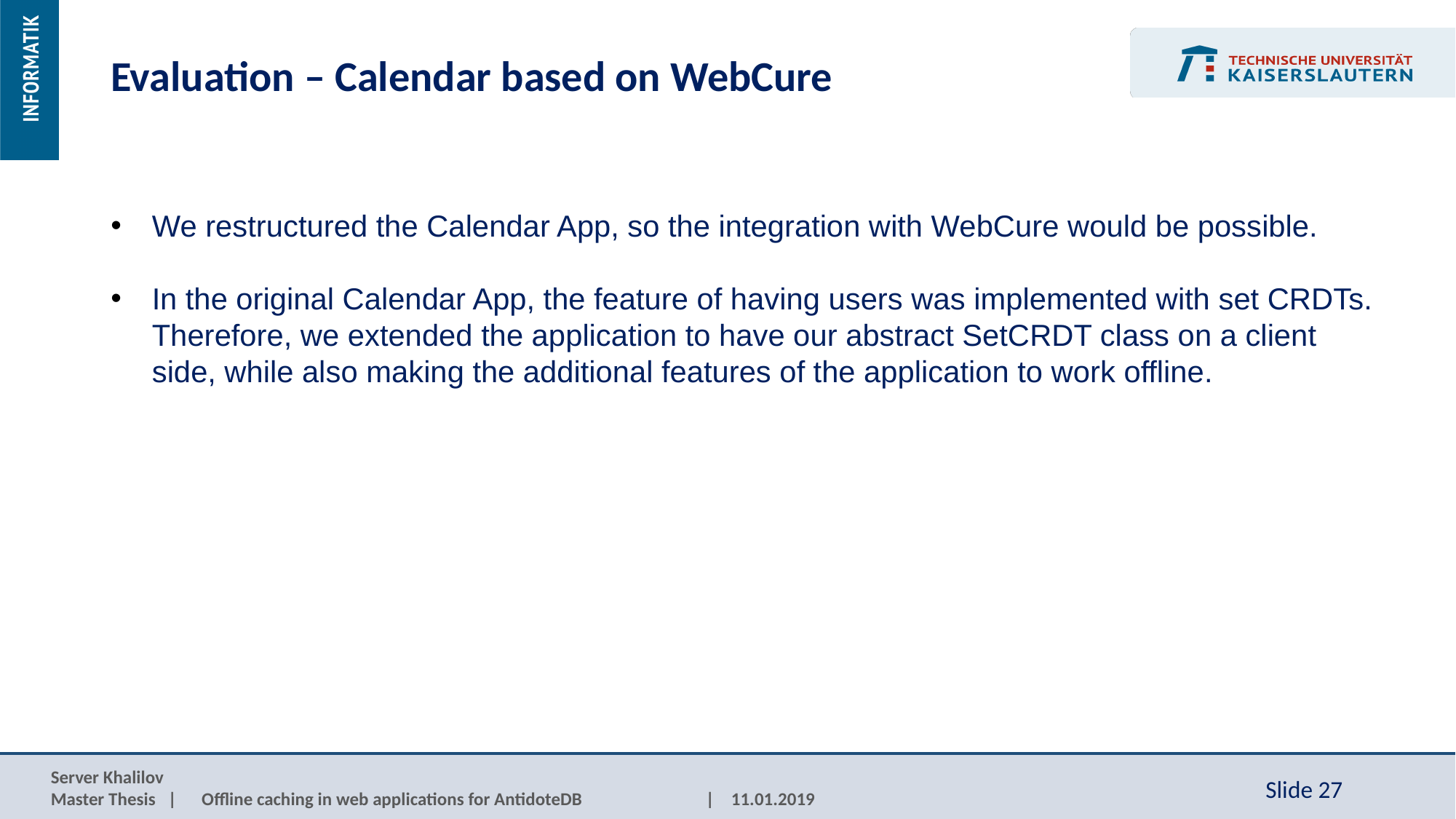

Evaluation – Calendar based on WebCure
We restructured the Calendar App, so the integration with WebCure would be possible.

In the original Calendar App, the feature of having users was implemented with set CRDTs. Therefore, we extended the application to have our abstract SetCRDT class on a client side, while also making the additional features of the application to work offline.